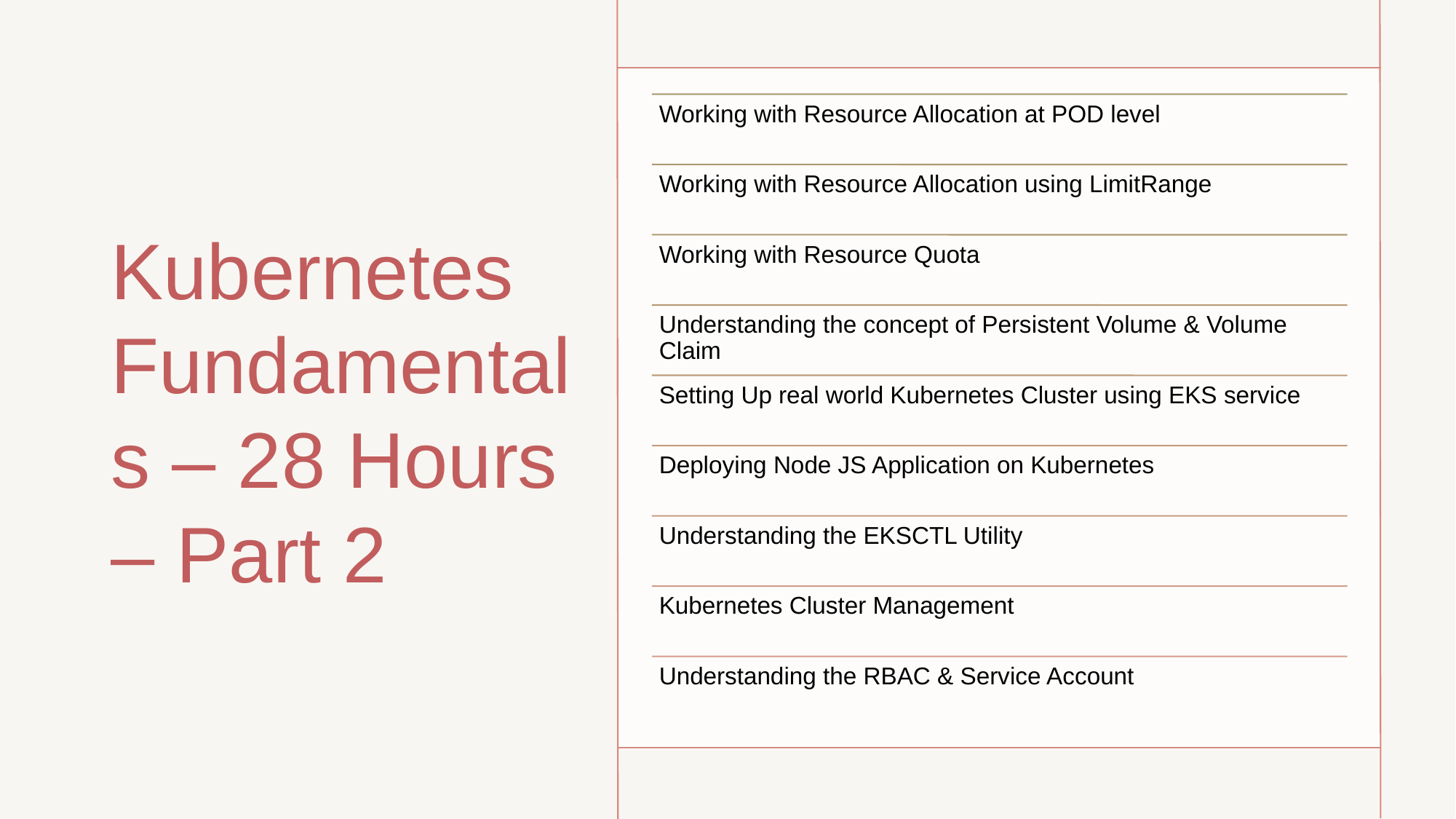

# Kubernetes Fundamentals – 28 Hours – Part 2
Working with Resource Allocation at POD level
Working with Resource Allocation using LimitRange
Working with Resource Quota
Understanding the concept of Persistent Volume & Volume Claim
Setting Up real world Kubernetes Cluster using EKS service
Deploying Node JS Application on Kubernetes
Understanding the EKSCTL Utility
Kubernetes Cluster Management
Understanding the RBAC & Service Account